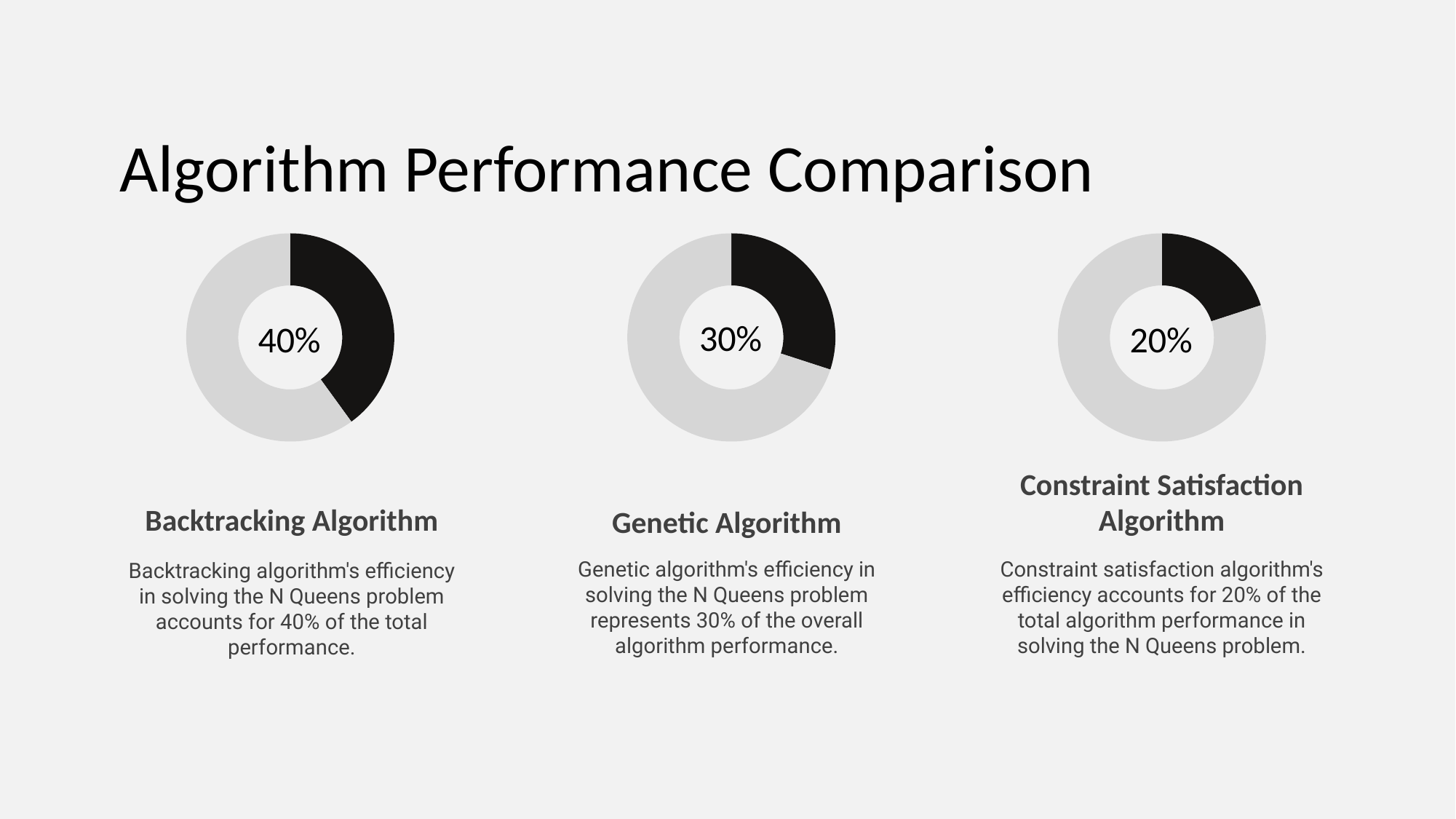

Algorithm Performance Comparison

### Chart

| Category |  |
|---|---|
| Backtracking | 0.4 |
|  | 0.6 |

### Chart

| Category |  |
|---|---|
| Genetic Algorithm | 0.3 |
|  | 0.7 |

### Chart

| Category |  |
|---|---|
| Constraint Satisfaction | 0.2 |
|  | 0.8 |
30%
40%
20%
Backtracking Algorithm
Constraint Satisfaction Algorithm
Genetic Algorithm
Genetic algorithm's efficiency in solving the N Queens problem represents 30% of the overall algorithm performance.
Constraint satisfaction algorithm's efficiency accounts for 20% of the total algorithm performance in solving the N Queens problem.
Backtracking algorithm's efficiency in solving the N Queens problem accounts for 40% of the total performance.